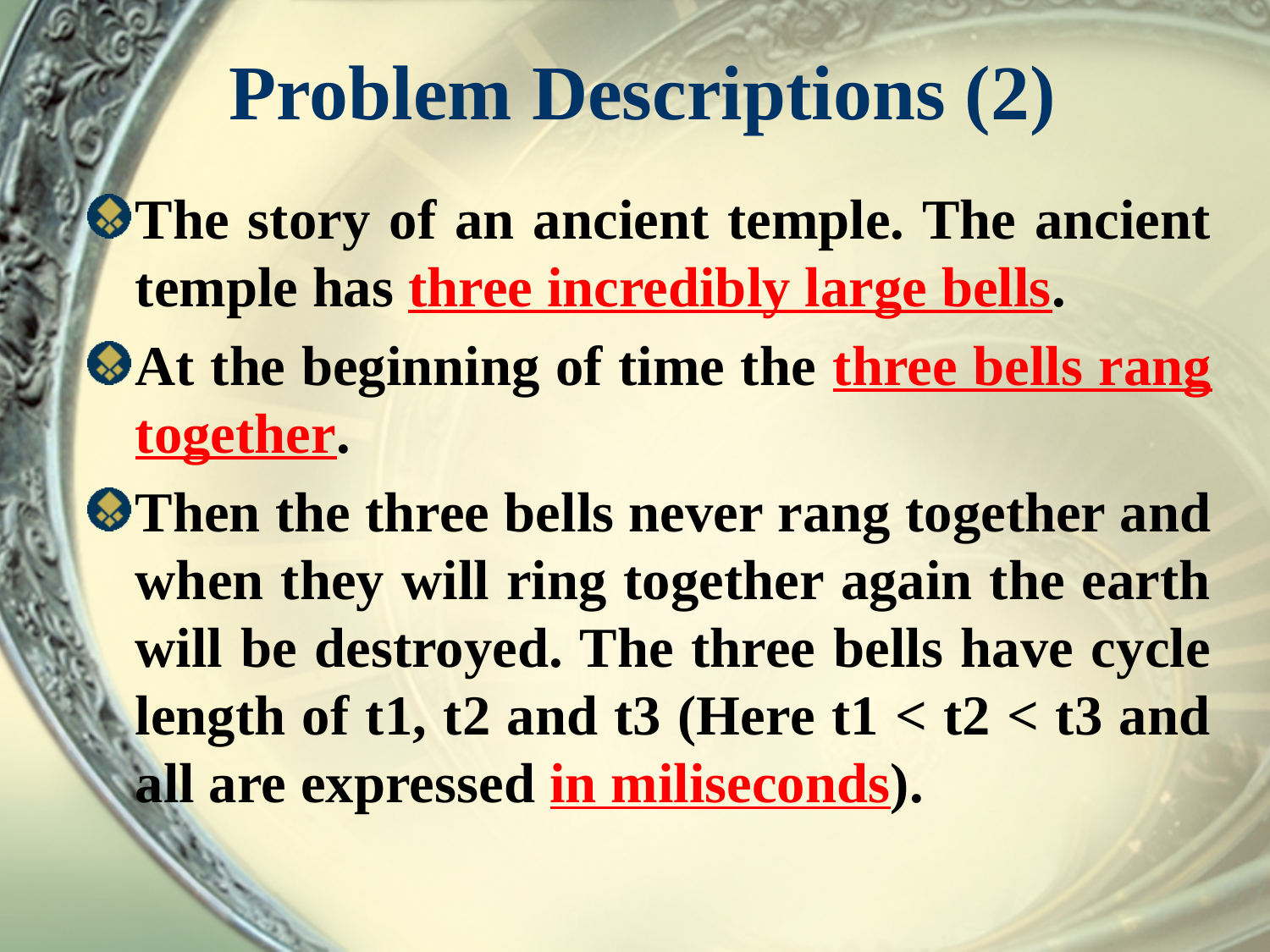

# Problem Descriptions (2)
The story of an ancient temple. The ancient temple has three incredibly large bells.
At the beginning of time the three bells rang together.
Then the three bells never rang together and when they will ring together again the earth will be destroyed. The three bells have cycle length of t1, t2 and t3 (Here t1 < t2 < t3 and all are expressed in miliseconds).